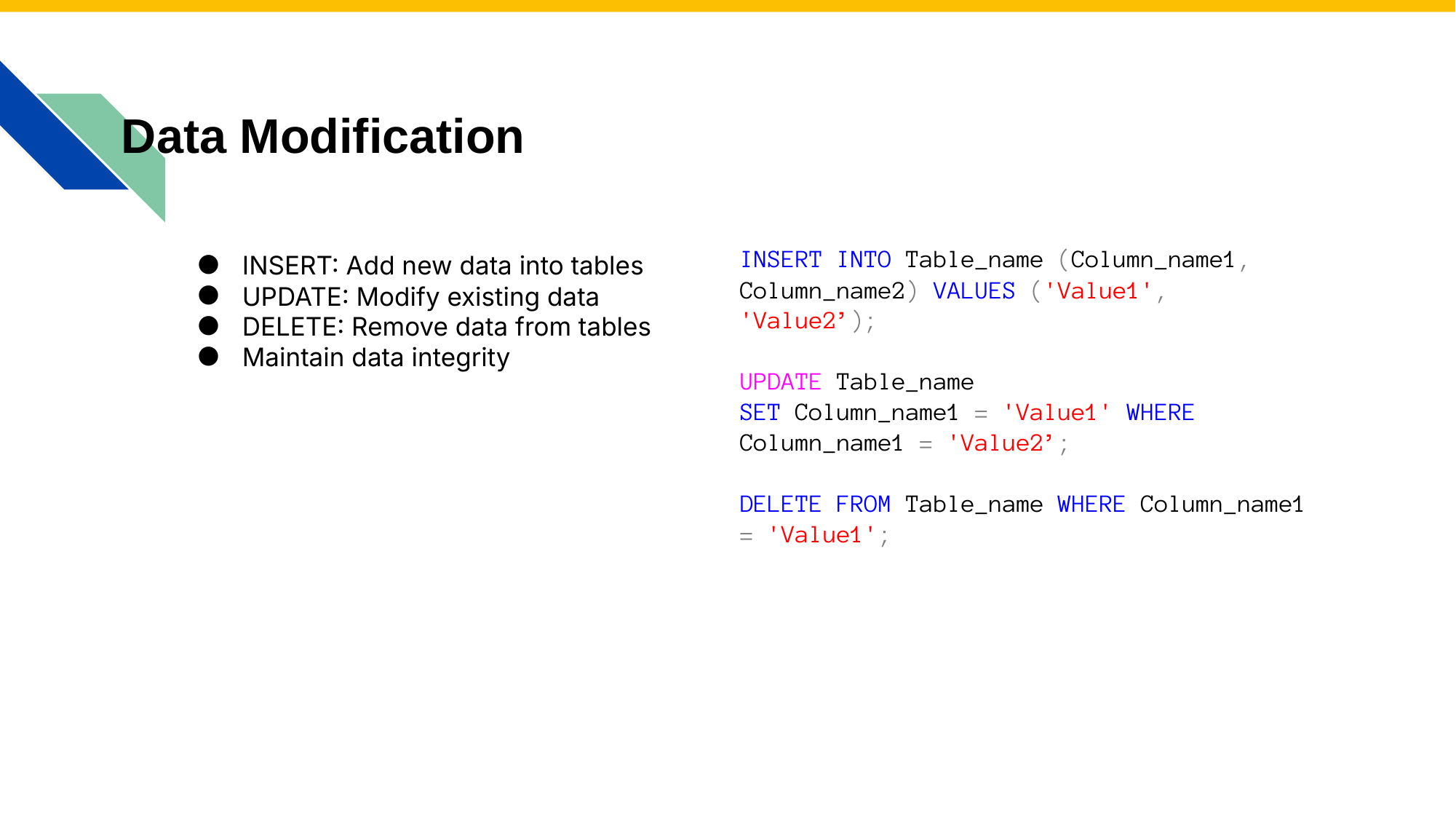

# Data Modification
INSERT: Add new data into tables
UPDATE: Modify existing data
DELETE: Remove data from tables
Maintain data integrity
INSERT INTO Table_name (Column_name1, Column_name2) VALUES ('Value1', 'Value2’);

UPDATE Table_name
SET Column_name1 = 'Value1' WHERE Column_name1 = 'Value2’;

DELETE FROM Table_name WHERE Column_name1 = 'Value1';
Photo by Pexels